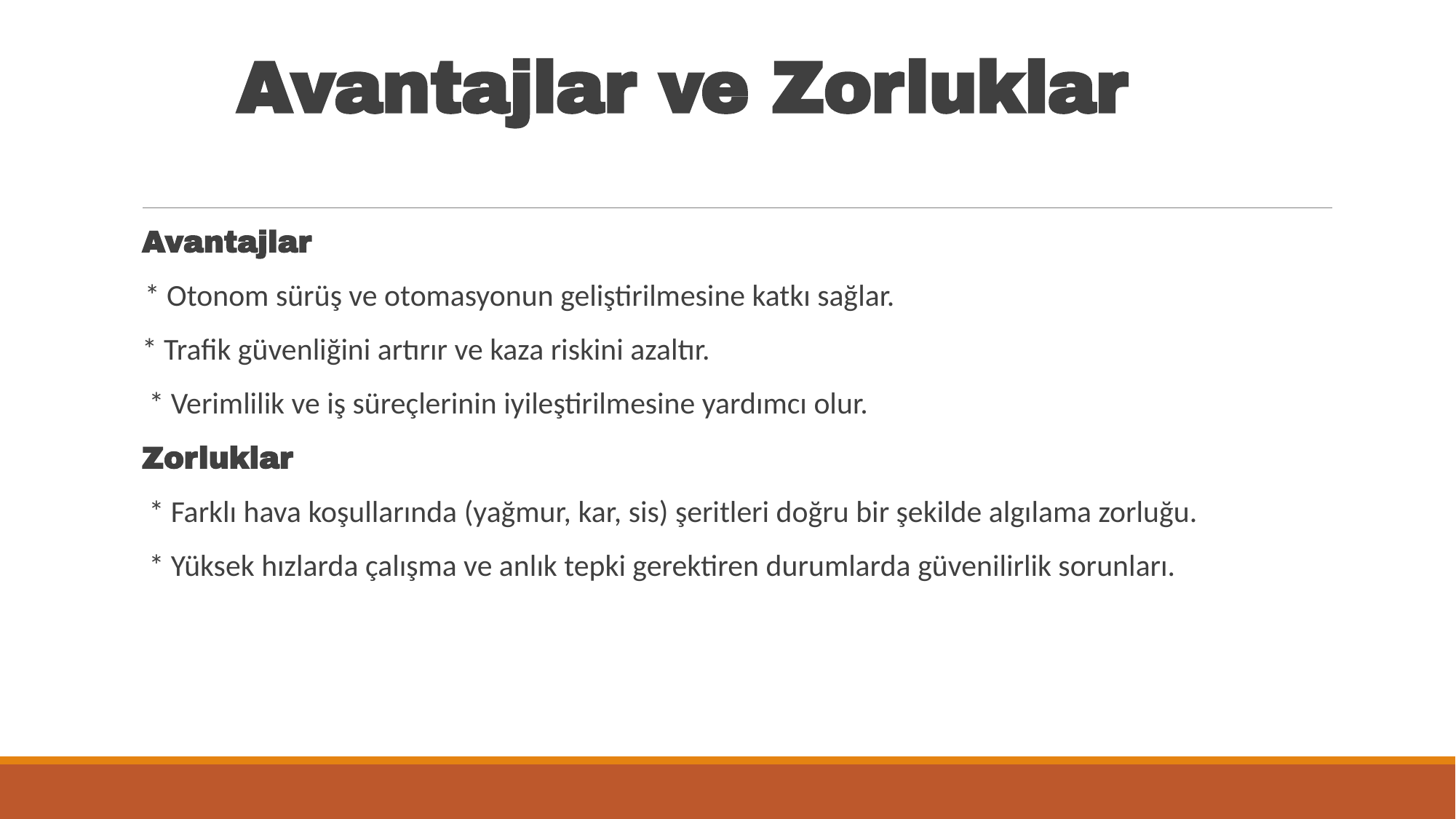

# Avantajlar ve Zorluklar
Avantajlar
  * Otonom sürüş ve otomasyonun geliştirilmesine katkı sağlar.
* Trafik güvenliğini artırır ve kaza riskini azaltır.
 * Verimlilik ve iş süreçlerinin iyileştirilmesine yardımcı olur.
Zorluklar
 * Farklı hava koşullarında (yağmur, kar, sis) şeritleri doğru bir şekilde algılama zorluğu.
 * Yüksek hızlarda çalışma ve anlık tepki gerektiren durumlarda güvenilirlik sorunları.